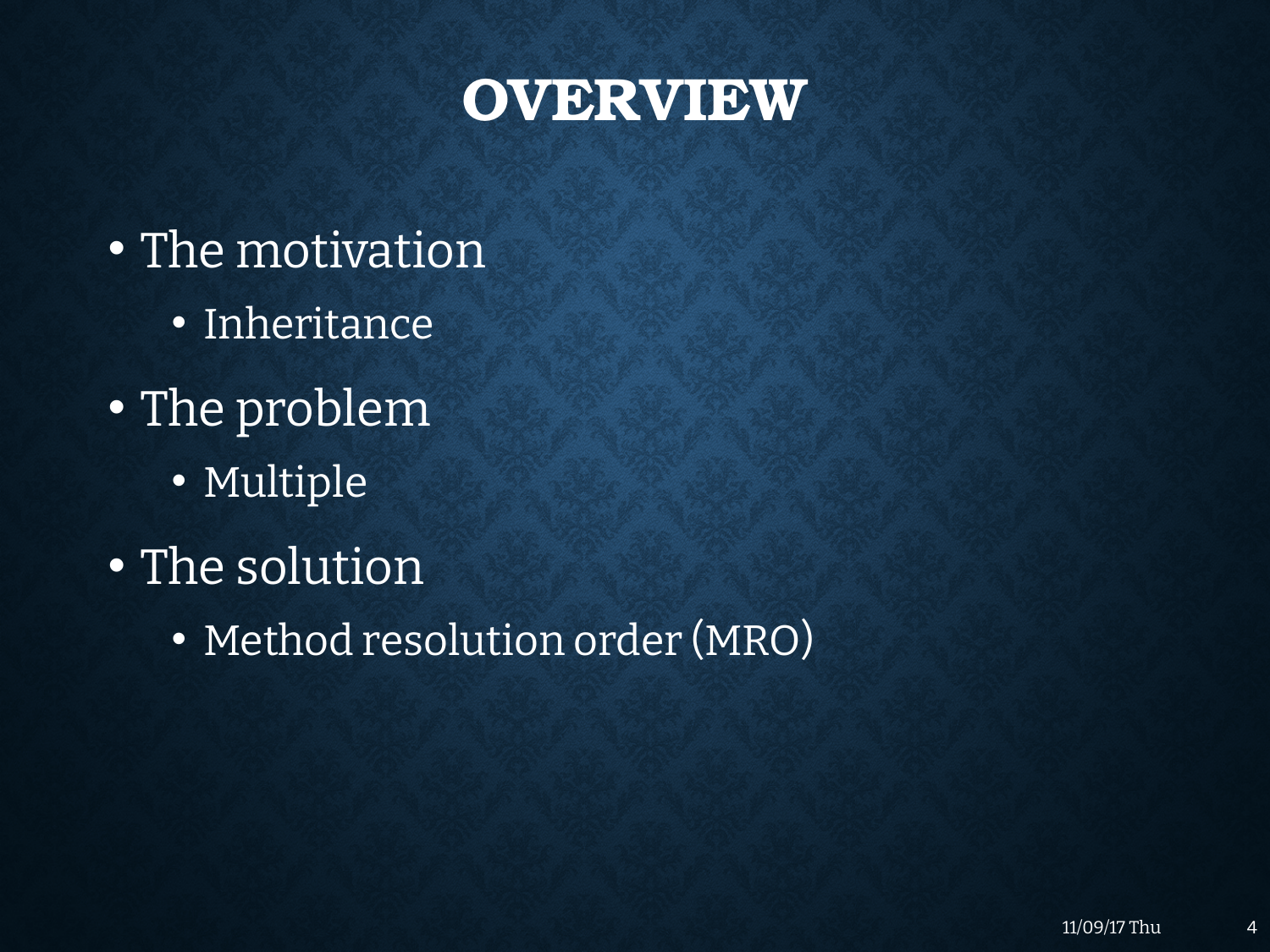

# Overview
The motivation
Inheritance
The problem
Multiple
The solution
Method resolution order (MRO)

11/09/17 Thu
4